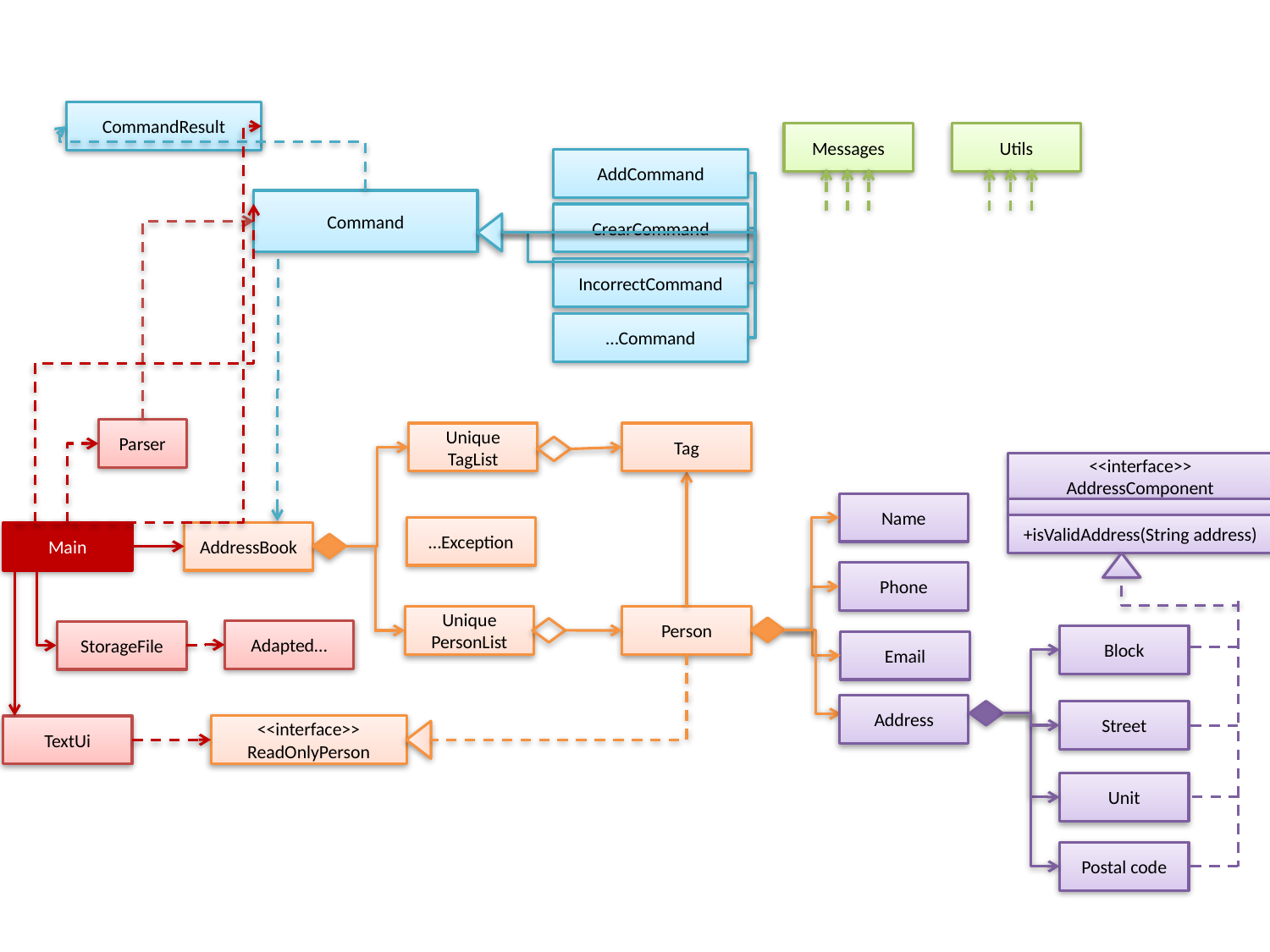

CommandResult
Messages
Utils
AddCommand
Command
CrearCommand

IncorrectCommand
…Command
Parser
Unique
TagList
Tag

<<interface>> AddressComponent
Name

+isValidAddress(String address)
…Exception
Main
AddressBook

Phone
Unique
PersonList
Person

Adapted…
StorageFile
Block
Email
Address

Street
<<interface>>
ReadOnlyPerson
TextUi

Unit
Postal code